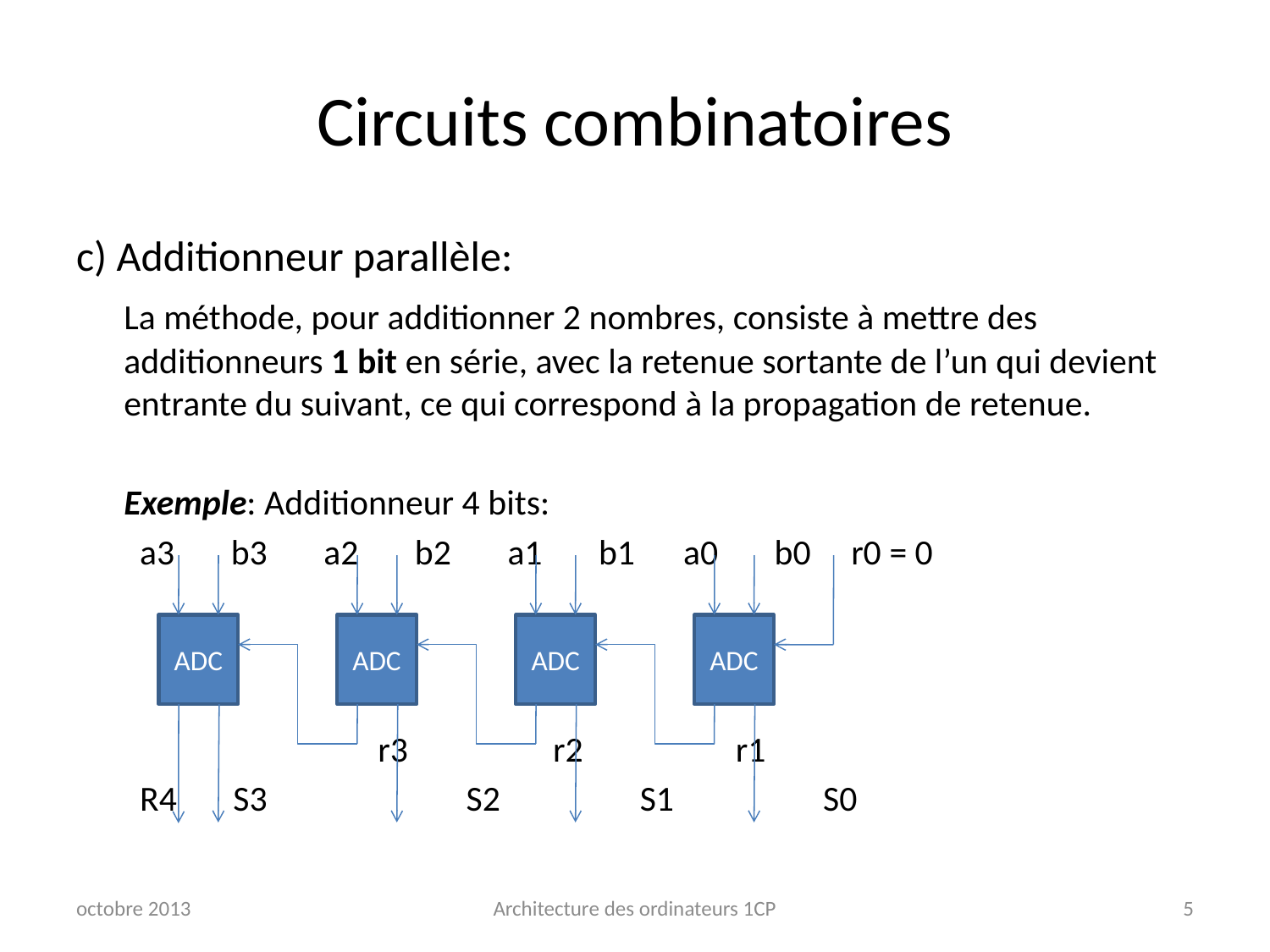

# Circuits combinatoires
c) Additionneur parallèle:
	La méthode, pour additionner 2 nombres, consiste à mettre des additionneurs 1 bit en série, avec la retenue sortante de l’un qui devient entrante du suivant, ce qui correspond à la propagation de retenue.

	Exemple: Additionneur 4 bits:
	  a3       b3       a2       b2       a1       b1      a0       b0     r0 = 0

			r3	      r2                   r1
	  R4       S3	           S2		 S1	        S0

ADC
ADC
ADC
ADC
octobre 2013
Architecture des ordinateurs 1CP
5